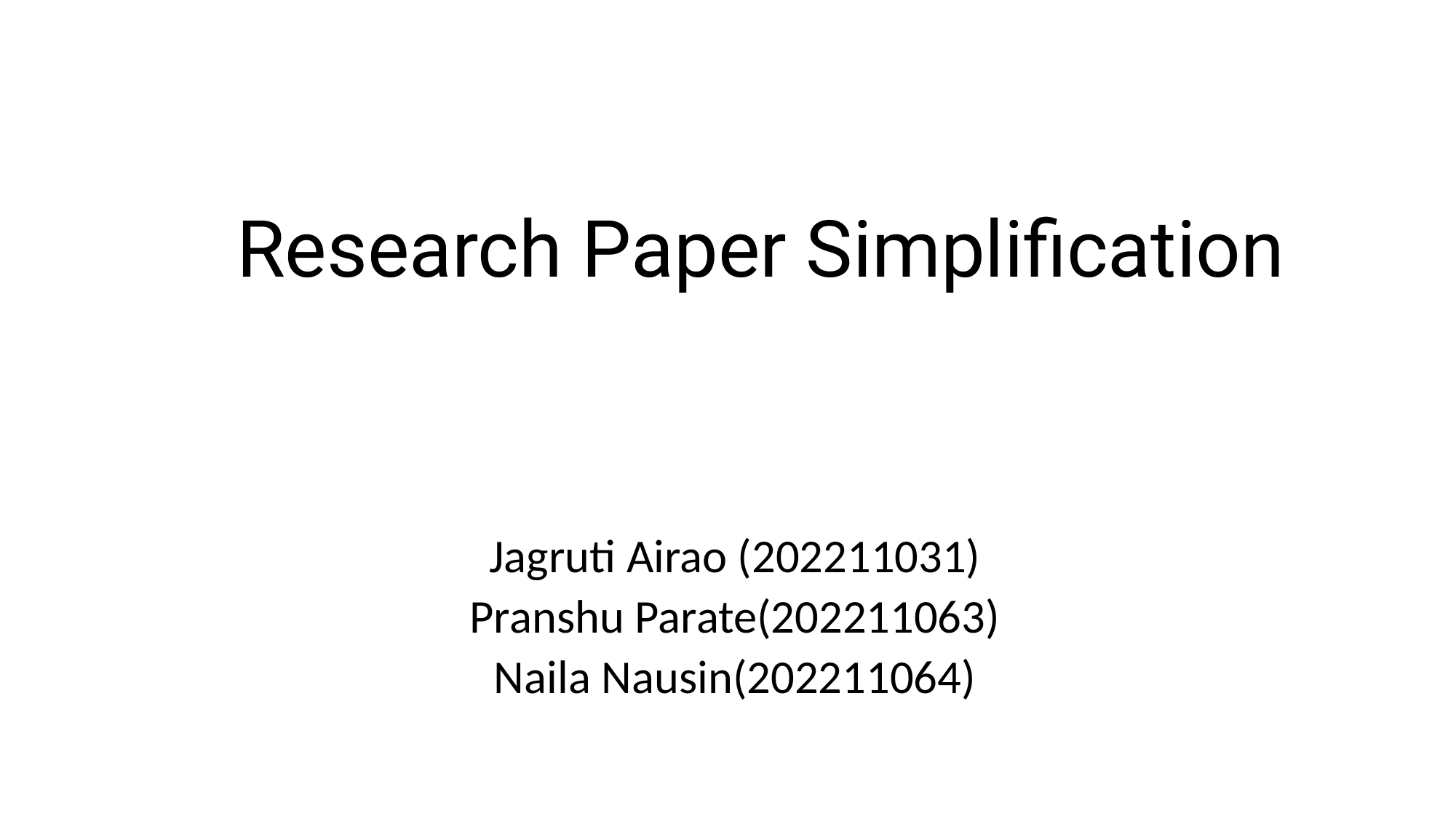

# Research Paper Simplification

Jagruti Airao (202211031)
Pranshu Parate(202211063)
Naila Nausin(202211064)